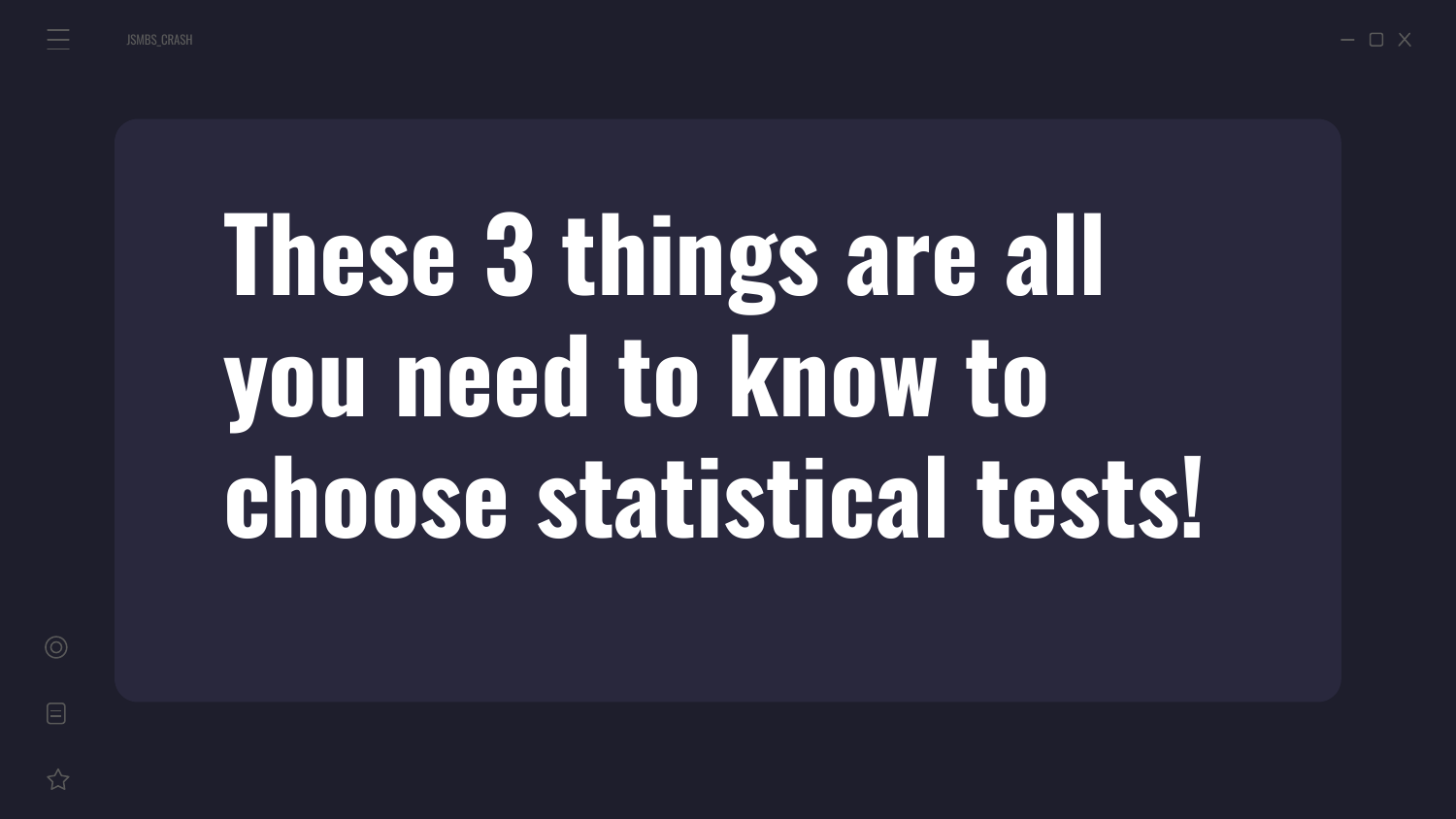

JSMBS_CRASH

# These 3 things are all you need to know to choose statistical tests!